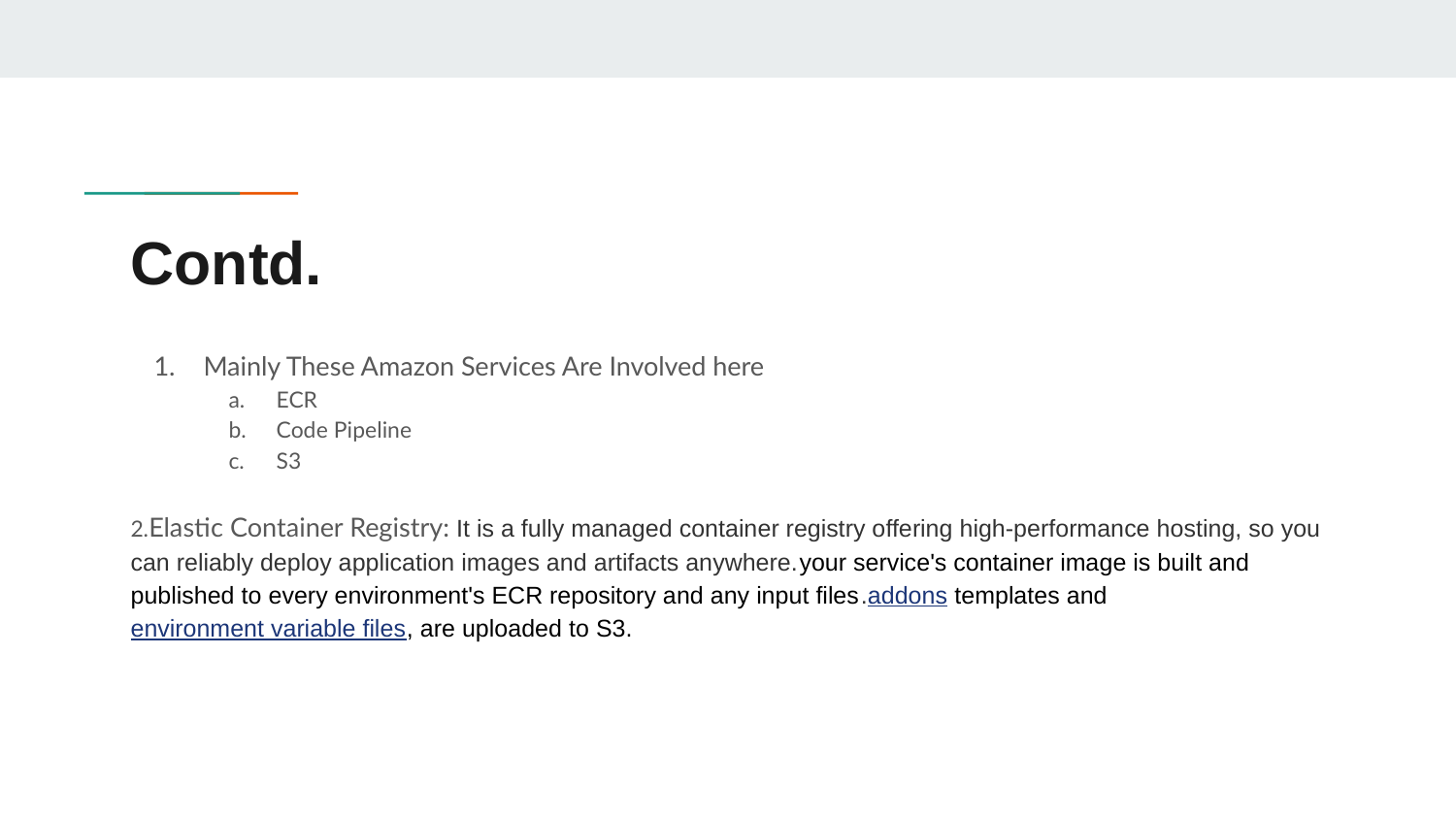

# Contd.
Mainly These Amazon Services Are Involved here
ECR
Code Pipeline
S3
2.Elastic Container Registry: It is a fully managed container registry offering high-performance hosting, so you can reliably deploy application images and artifacts anywhere.your service's container image is built and published to every environment's ECR repository and any input files.addons templates and environment variable files, are uploaded to S3.